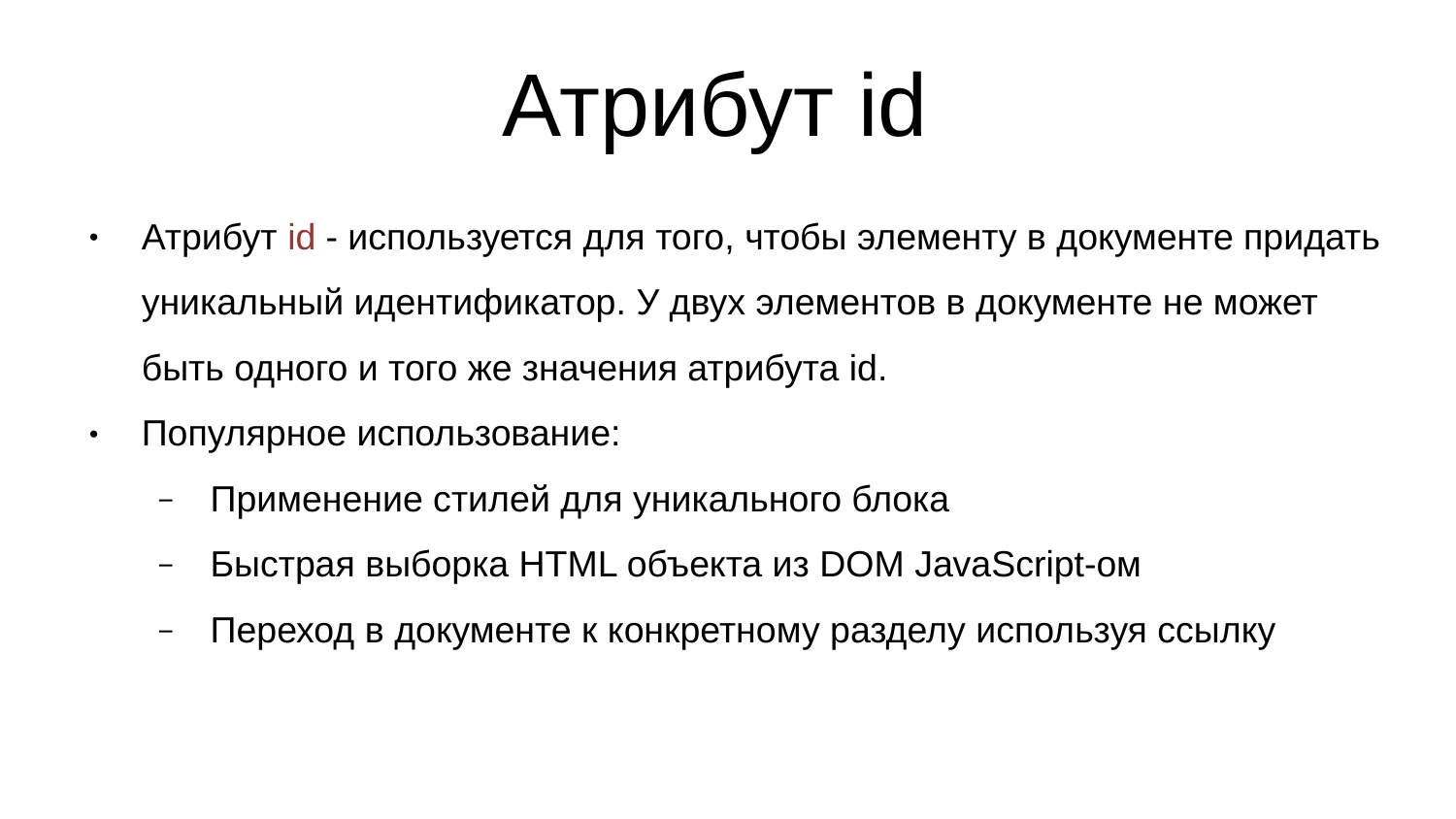

Атрибут id
Атрибут id - используется для того, чтобы элементу в документе придать уникальный идентификатор. У двух элементов в документе не может быть одного и того же значения атрибута id.
Популярное использование:
Применение стилей для уникального блока
Быстрая выборка HTML объекта из DOM JavaScript-ом
Переход в документе к конкретному разделу используя ссылку